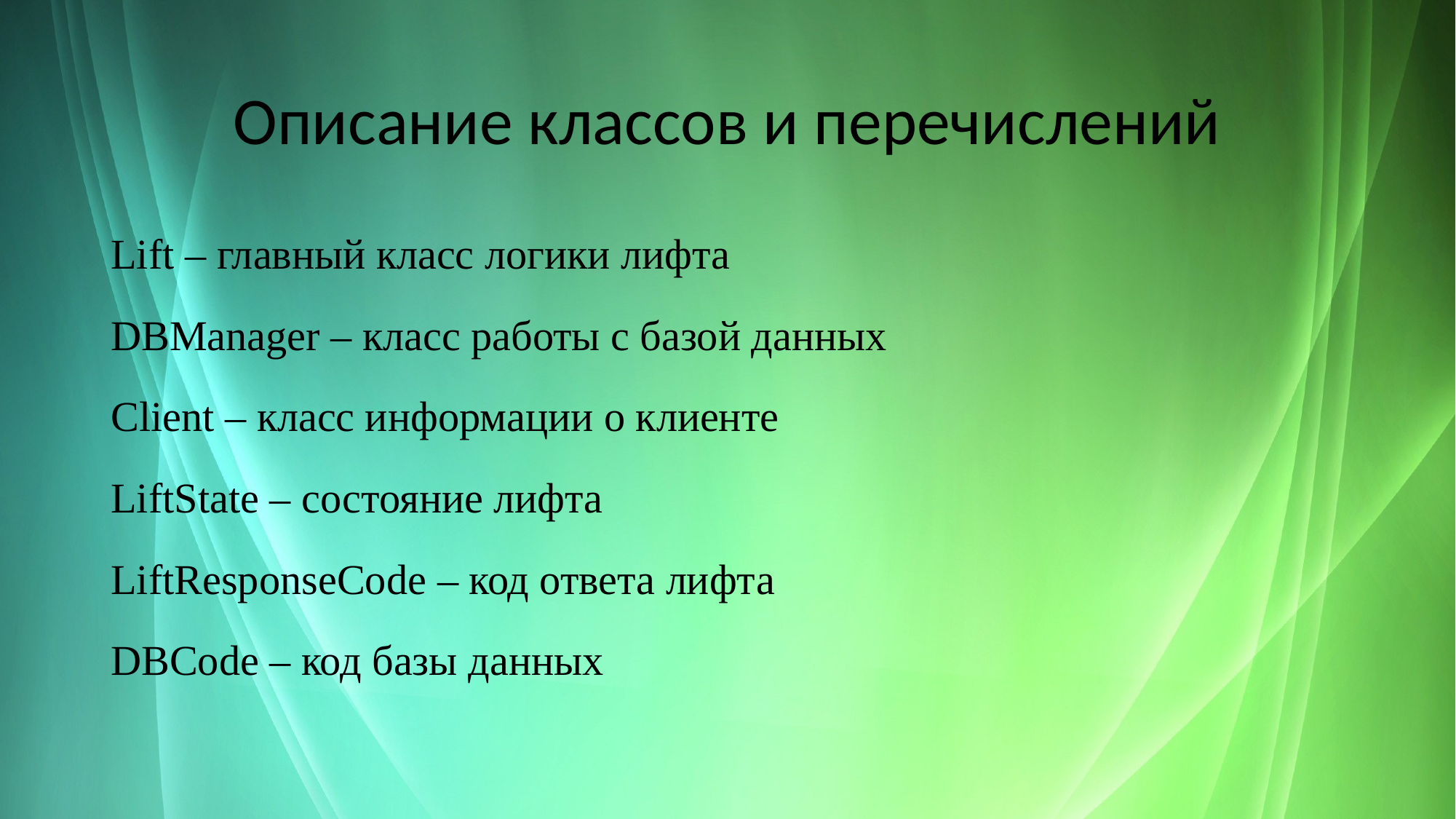

# Описание классов и перечислений
Lift – главный класс логики лифта
DBManager – класс работы с базой данных
Client – класс информации о клиенте
LiftState – состояние лифта
LiftResponseCode – код ответа лифта
DBCode – код базы данных